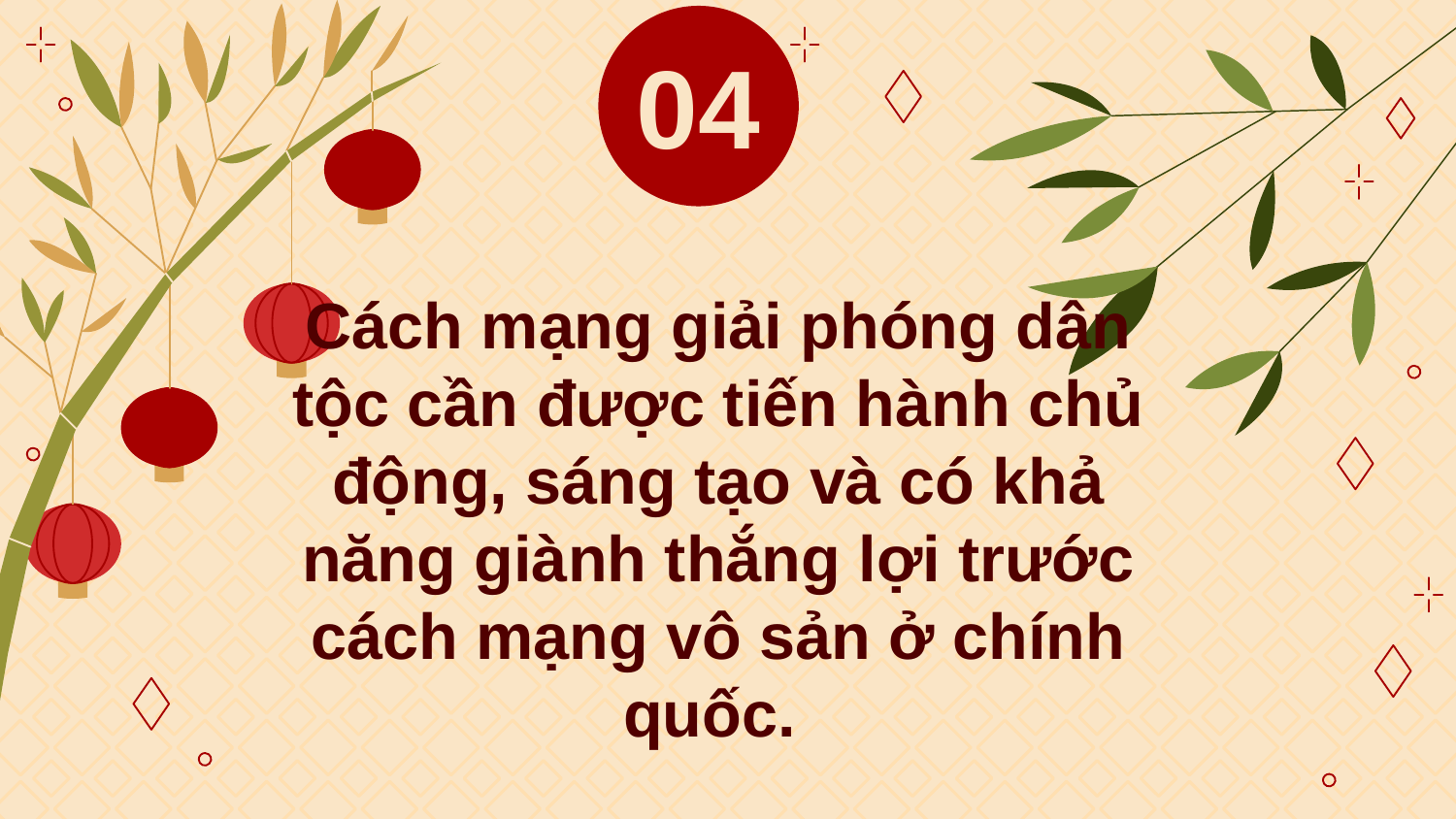

04
# Cách mạng giải phóng dân tộc cần được tiến hành chủ động, sáng tạo và có khả năng giành thắng lợi trước cách mạng vô sản ở chính quốc.